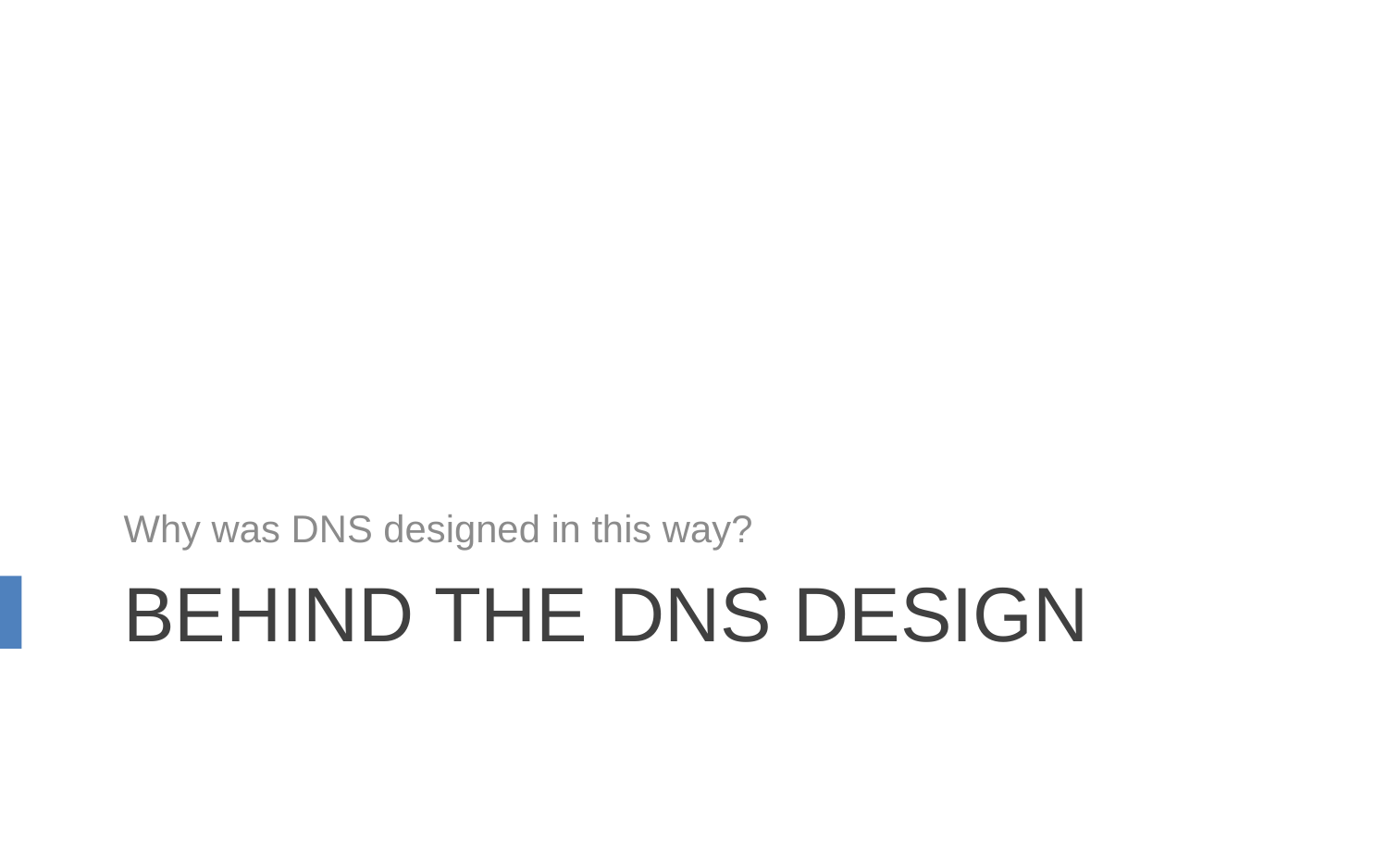

Why was DNS designed in this way?
# Behind the DNS Design